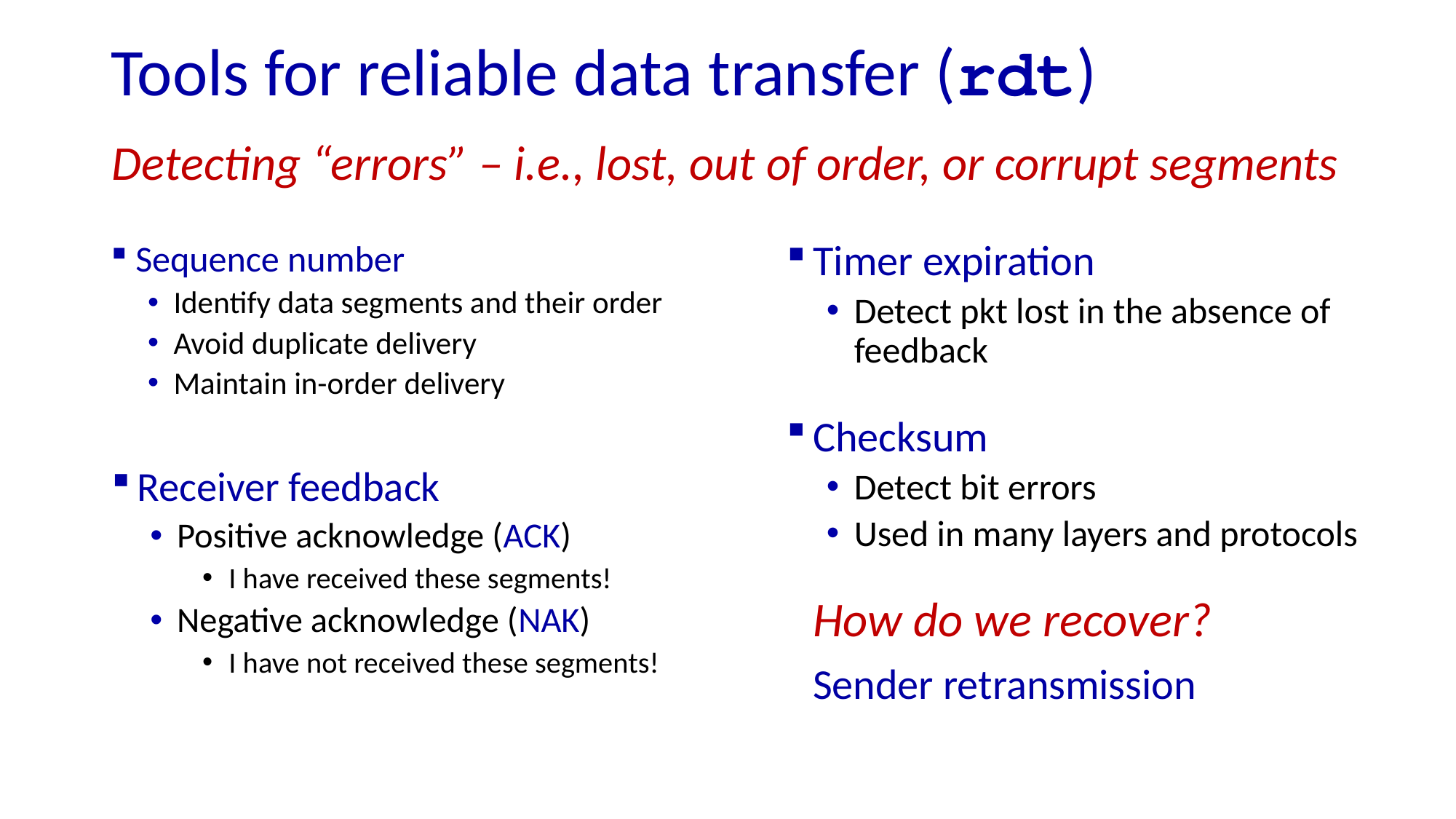

# Tools for reliable data transfer (rdt)
Detecting “errors” – i.e., lost, out of order, or corrupt segments

Timer expiration
Detect pkt lost in the absence of feedback

Sequence number
Identify data segments and their order
Avoid duplicate delivery
Maintain in-order delivery

Checksum
Detect bit errors
Used in many layers and protocols

Receiver feedback
Positive acknowledge (ACK)
I have received these segments!
Negative acknowledge (NAK)
I have not received these segments!
How do we recover?
Sender retransmission